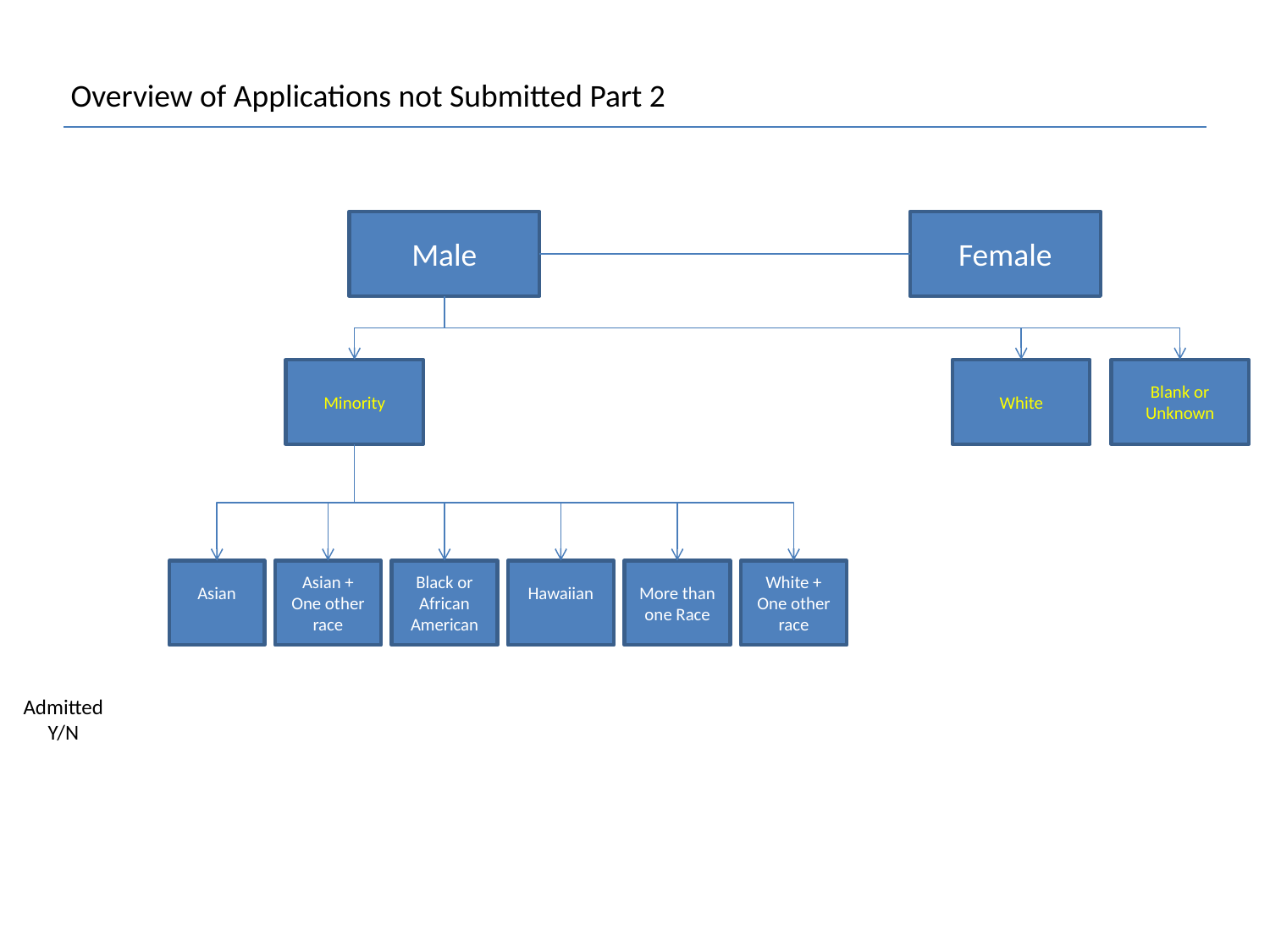

Overview of Applications not Submitted Part 2
Male
Female
Minority
White
Blank or Unknown
Asian

Asian + One other race
Black or African American
Hawaiian

More than one Race
White + One other race
Admitted Y/N